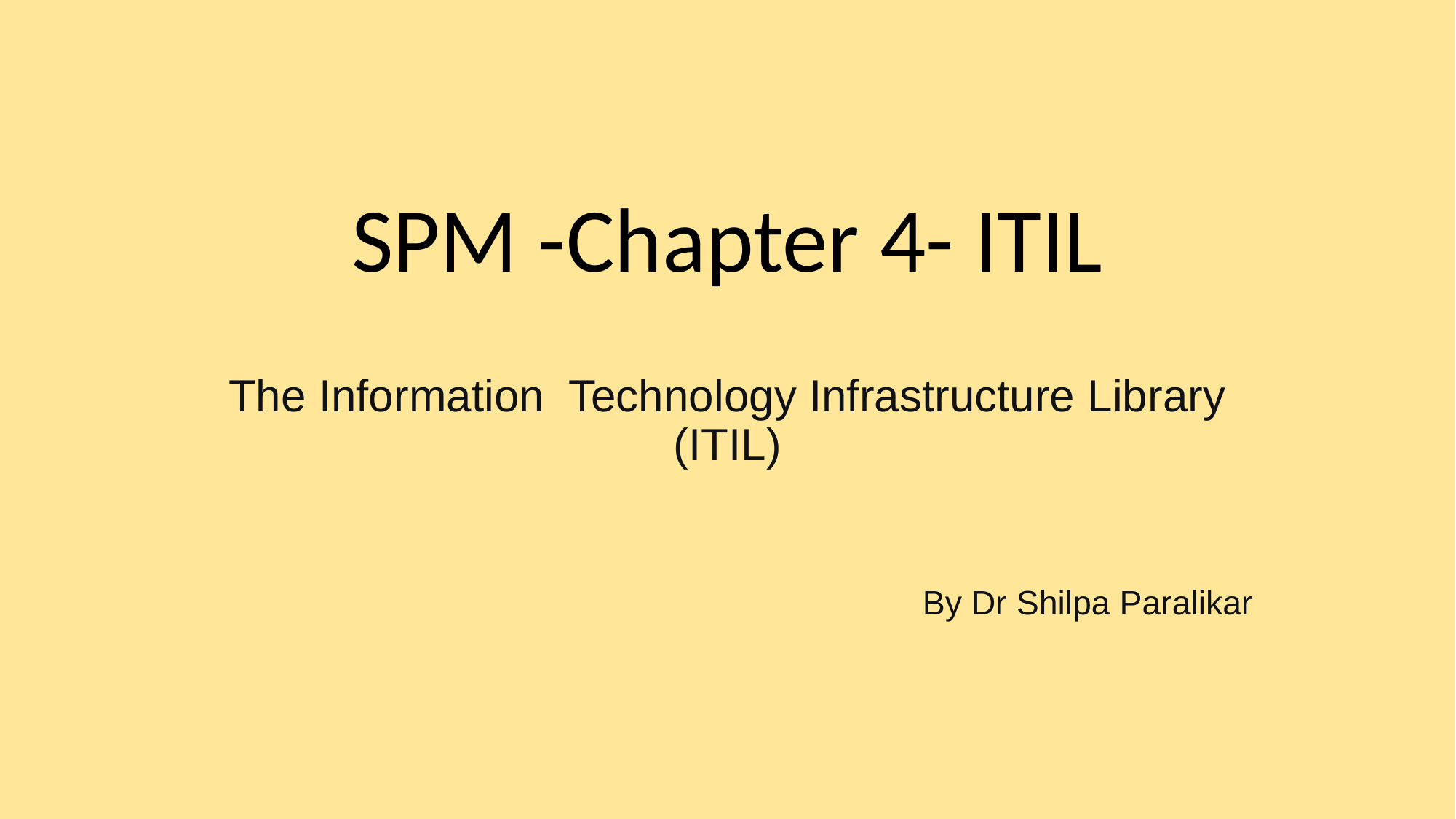

# SPM -Chapter 4- ITIL

The Information  Technology Infrastructure Library (ITIL)

By Dr Shilpa Paralikar